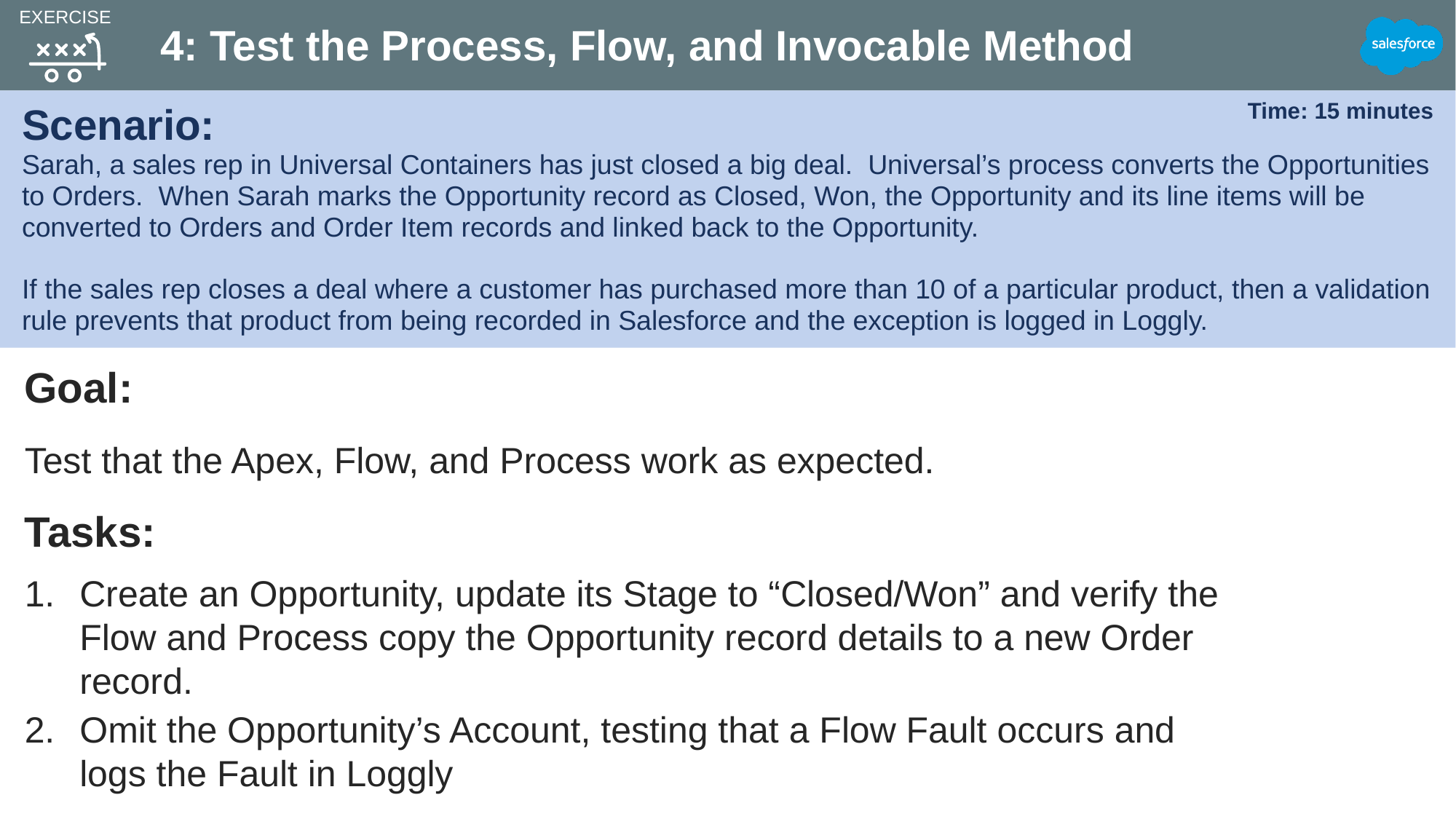

EXERCISE
# 4: Test the Process, Flow, and Invocable Method
Scenario:
Sarah, a sales rep in Universal Containers has just closed a big deal.  Universal’s process converts the Opportunities to Orders.  When Sarah marks the Opportunity record as Closed, Won, the Opportunity and its line items will be converted to Orders and Order Item records and linked back to the Opportunity.

If the sales rep closes a deal where a customer has purchased more than 10 of a particular product, then a validation rule prevents that product from being recorded in Salesforce and the exception is logged in Loggly.

Time: 15 minutes
Goal:
Test that the Apex, Flow, and Process work as expected.
Tasks:
Create an Opportunity, update its Stage to “Closed/Won” and verify the Flow and Process copy the Opportunity record details to a new Order record.
Omit the Opportunity’s Account, testing that a Flow Fault occurs and logs the Fault in Loggly